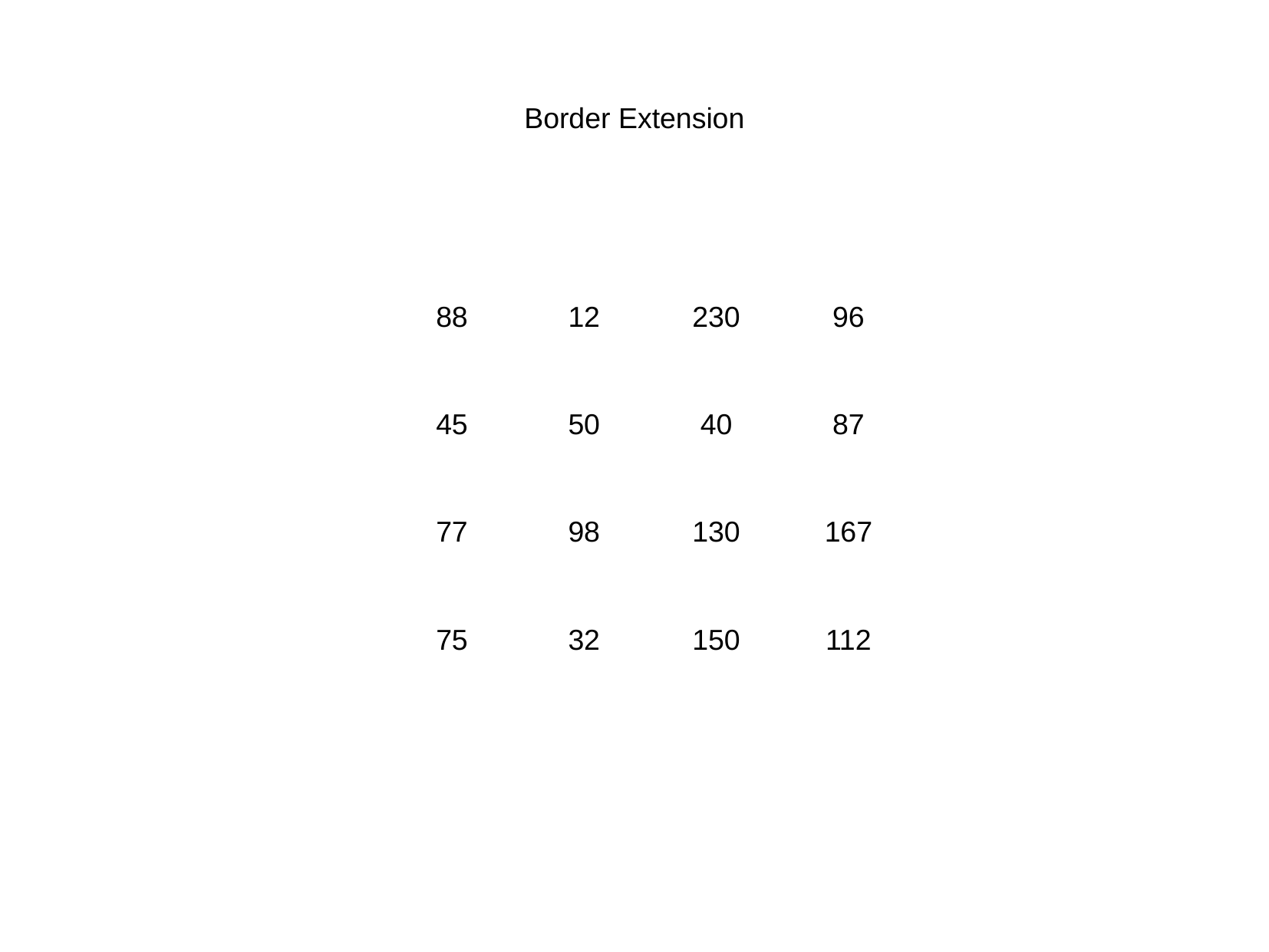

Border Extension
| 88 | 12 | 230 | 96 |
| --- | --- | --- | --- |
| 45 | 50 | 40 | 87 |
| 77 | 98 | 130 | 167 |
| 75 | 32 | 150 | 112 |